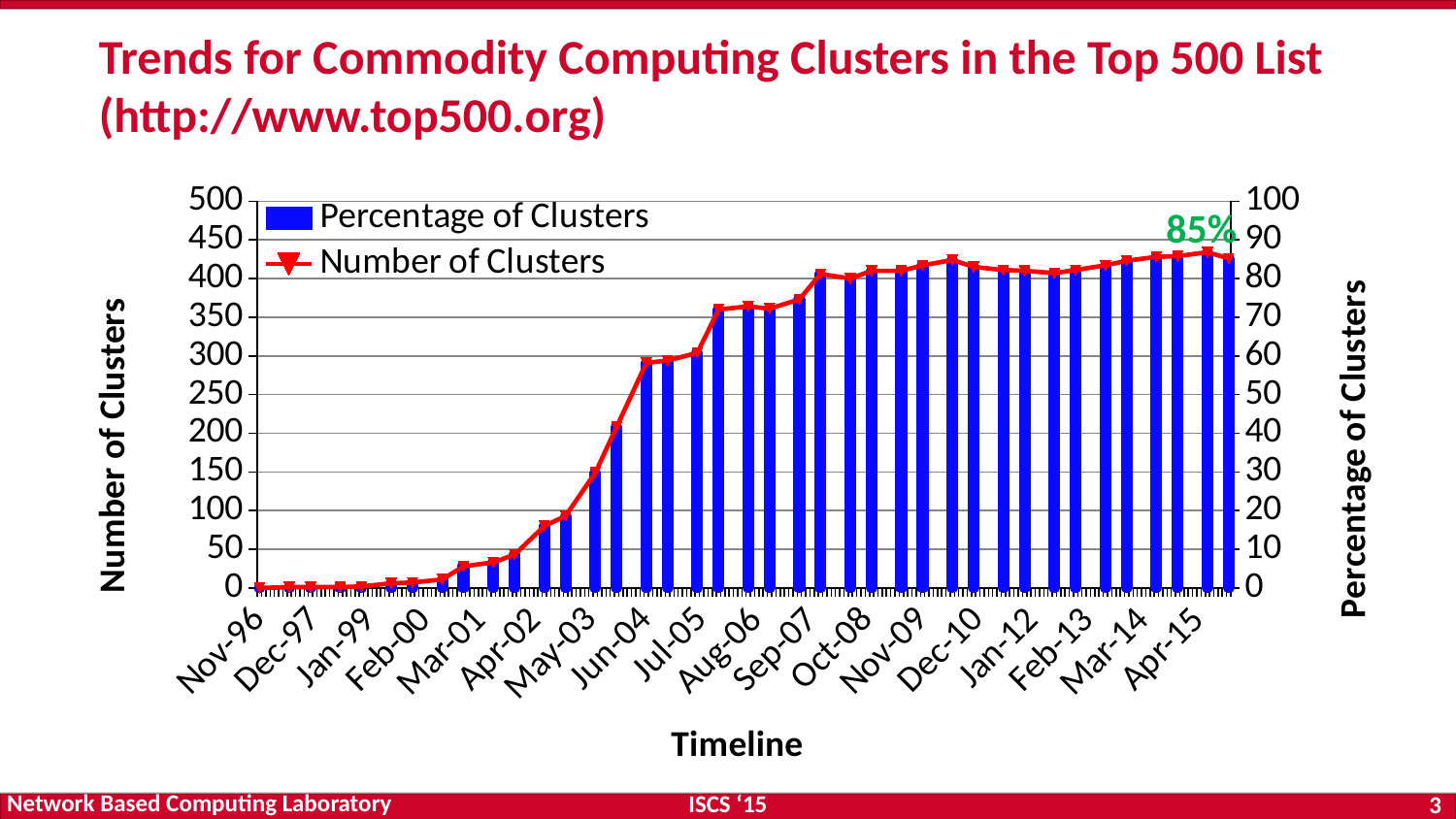

# Trends for Commodity Computing Clusters in the Top 500 List (http://www.top500.org)

### Chart

| Category | Percentage of Clusters | Number of Clusters |
|---|---|---|
| 35370 | 0.0 | 0.0 |
| 35582 | 0.2 | 1.0 |
| 35735 | 0.2 | 1.0 |
| 35947 | 0.2 | 1.0 |
| 36100 | 0.4 | 2.0 |
| 36312 | 1.2 | 6.0 |
| 36465 | 1.4 | 7.0 |
| 36678 | 2.2 | 11.0 |
| 36831 | 5.6 | 28.0 |
| 37043 | 6.6 | 33.0 |
| 37196 | 8.6 | 43.0 |
| 37408 | 16.0 | 80.0 |
| 37561 | 18.6 | 93.0 |
| 37773 | 29.8 | 149.0 |
| 37926 | 41.6 | 208.0 |
| 38139 | 58.2 | 291.0 |
| 38292 | 58.8 | 294.0 |
| 38504 | 60.8 | 304.0 |
| 38657 | 72.0 | 360.0 |
| 38869 | 72.8 | 364.0 |
| 39022 | 72.2 | 361.0 |
| 39234 | 74.6 | 373.0 |
| 39387 | 81.2 | 406.0 |
| 39600 | 80.0 | 400.0 |
| 39753 | 82.0 | 410.0 |
| 39965 | 82.0 | 410.0 |
| 40118 | 83.4 | 417.0 |
| 40330 | 84.8 | 424.0 |
| 40483 | 83.0 | 415.0 |
| 40695 | 82.2 | 411.0 |
| 40848 | 82.0 | 410.0 |
| 41061 | 81.4 | 407.0 |
| 41225 | 82.2 | 411.0 |
| 41438 | 83.4 | 417.0 |
| 41591 | 84.6 | 423.0 |
| 41804 | 85.6 | 428.0 |
| 41957 | 85.8 | 429.0 |
| 42170 | 86.8 | 434.0 |
| 42323 | 85.2 | 426.0 |
85%